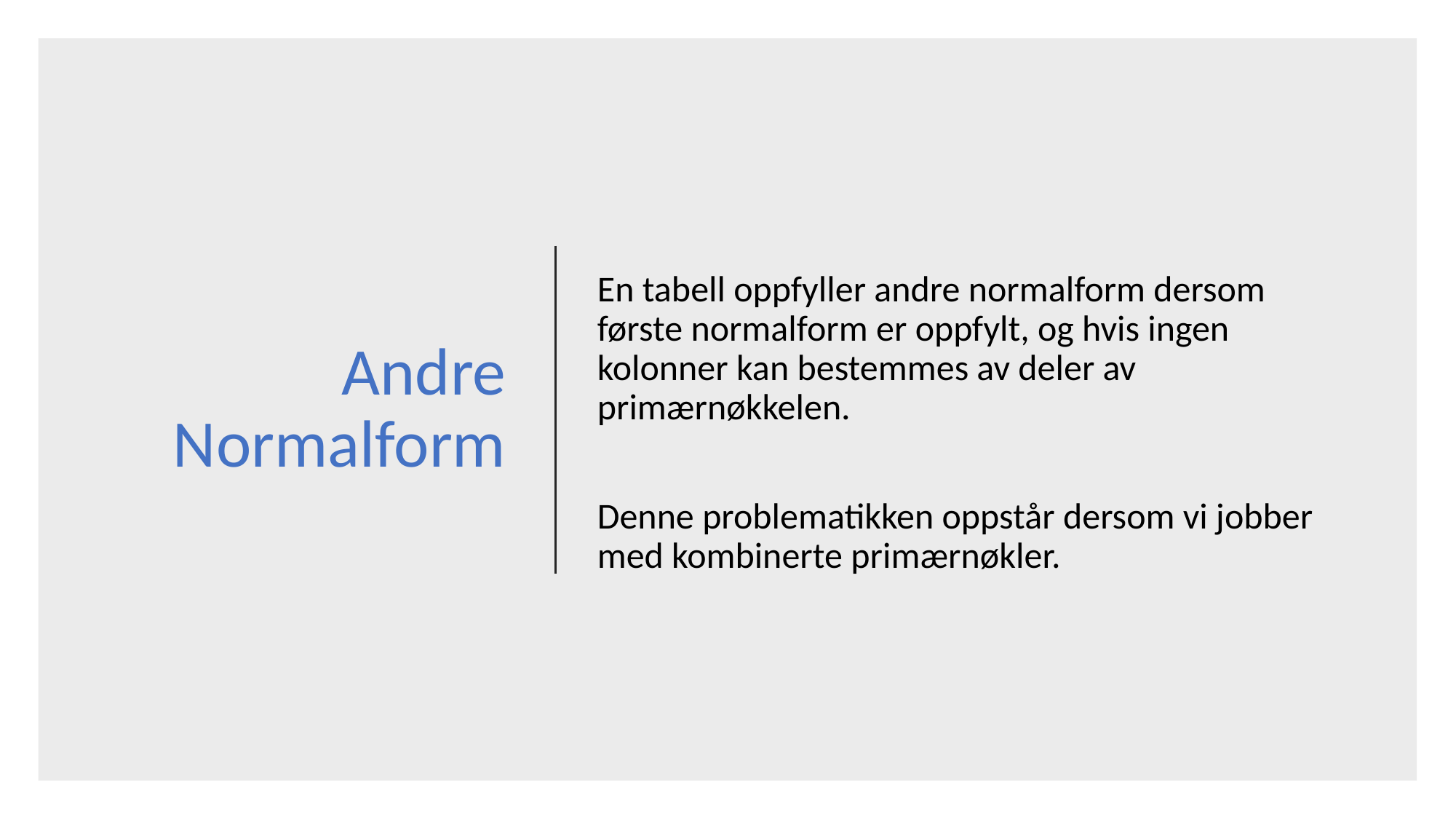

# Andre Normalform
En tabell oppfyller andre normalform dersom første normalform er oppfylt, og hvis ingen kolonner kan bestemmes av deler av primærnøkkelen.

Denne problematikken oppstår dersom vi jobber med kombinerte primærnøkler.